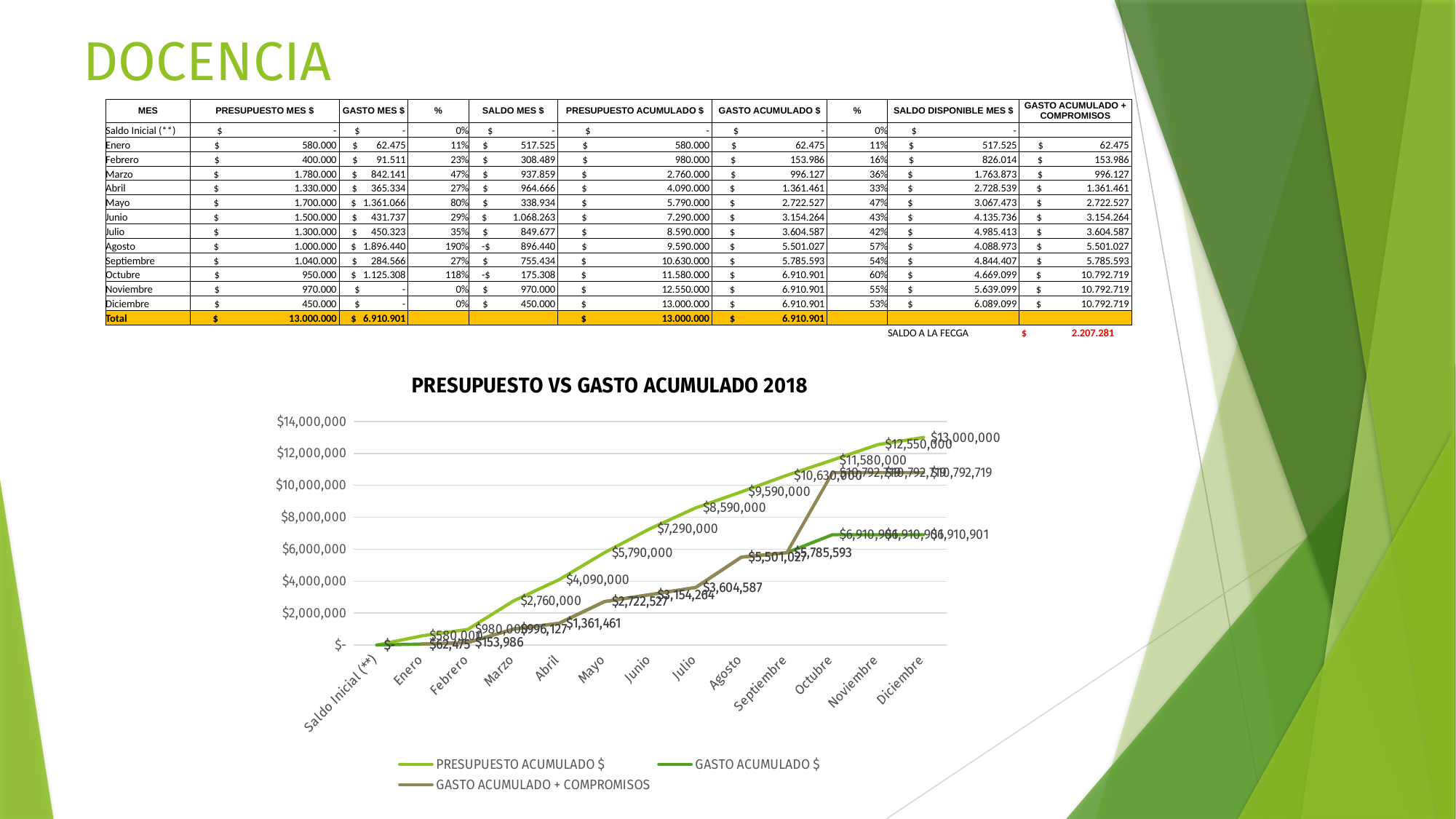

# DOCENCIA
| MES | PRESUPUESTO MES $ | GASTO MES $ | % | SALDO MES $ | PRESUPUESTO ACUMULADO $ | GASTO ACUMULADO $ | % | SALDO DISPONIBLE MES $ | GASTO ACUMULADO + COMPROMISOS |
| --- | --- | --- | --- | --- | --- | --- | --- | --- | --- |
| Saldo Inicial (\*\*) | $ - | $ - | 0% | $ - | $ - | $ - | 0% | $ - |  |
| Enero | $ 580.000 | $ 62.475 | 11% | $ 517.525 | $ 580.000 | $ 62.475 | 11% | $ 517.525 | $ 62.475 |
| Febrero | $ 400.000 | $ 91.511 | 23% | $ 308.489 | $ 980.000 | $ 153.986 | 16% | $ 826.014 | $ 153.986 |
| Marzo | $ 1.780.000 | $ 842.141 | 47% | $ 937.859 | $ 2.760.000 | $ 996.127 | 36% | $ 1.763.873 | $ 996.127 |
| Abril | $ 1.330.000 | $ 365.334 | 27% | $ 964.666 | $ 4.090.000 | $ 1.361.461 | 33% | $ 2.728.539 | $ 1.361.461 |
| Mayo | $ 1.700.000 | $ 1.361.066 | 80% | $ 338.934 | $ 5.790.000 | $ 2.722.527 | 47% | $ 3.067.473 | $ 2.722.527 |
| Junio | $ 1.500.000 | $ 431.737 | 29% | $ 1.068.263 | $ 7.290.000 | $ 3.154.264 | 43% | $ 4.135.736 | $ 3.154.264 |
| Julio | $ 1.300.000 | $ 450.323 | 35% | $ 849.677 | $ 8.590.000 | $ 3.604.587 | 42% | $ 4.985.413 | $ 3.604.587 |
| Agosto | $ 1.000.000 | $ 1.896.440 | 190% | -$ 896.440 | $ 9.590.000 | $ 5.501.027 | 57% | $ 4.088.973 | $ 5.501.027 |
| Septiembre | $ 1.040.000 | $ 284.566 | 27% | $ 755.434 | $ 10.630.000 | $ 5.785.593 | 54% | $ 4.844.407 | $ 5.785.593 |
| Octubre | $ 950.000 | $ 1.125.308 | 118% | -$ 175.308 | $ 11.580.000 | $ 6.910.901 | 60% | $ 4.669.099 | $ 10.792.719 |
| Noviembre | $ 970.000 | $ - | 0% | $ 970.000 | $ 12.550.000 | $ 6.910.901 | 55% | $ 5.639.099 | $ 10.792.719 |
| Diciembre | $ 450.000 | $ - | 0% | $ 450.000 | $ 13.000.000 | $ 6.910.901 | 53% | $ 6.089.099 | $ 10.792.719 |
| Total | $ 13.000.000 | $ 6.910.901 |  |  | $ 13.000.000 | $ 6.910.901 |  |  |  |
|  |  |  |  |  |  |  |  | SALDO A LA FECGA | $ 2.207.281 |

### Chart: PRESUPUESTO VS GASTO ACUMULADO 2018

| Category | PRESUPUESTO ACUMULADO $ | GASTO ACUMULADO $ | GASTO ACUMULADO + COMPROMISOS |
|---|---|---|---|
| Saldo Inicial (**)  | 0.0 | 0.0 | None |
| Enero  | 580000.0 | 62475.0 | 62475.0 |
| Febrero  | 980000.0 | 153986.0 | 153986.0 |
| Marzo  | 2760000.0 | 996127.0 | 996127.0 |
| Abril  | 4090000.0 | 1361461.0 | 1361461.0 |
| Mayo  | 5790000.0 | 2722527.0 | 2722527.0 |
| Junio  | 7290000.0 | 3154264.0 | 3154264.0 |
| Julio  | 8590000.0 | 3604587.0 | 3604587.0 |
| Agosto  | 9590000.0 | 5501027.0 | 5501027.0 |
| Septiembre  | 10630000.0 | 5785593.0 | 5785593.0 |
| Octubre  | 11580000.0 | 6910901.0 | 10792719.0 |
| Noviembre  | 12550000.0 | 6910901.0 | 10792719.0 |
| Diciembre  | 13000000.0 | 6910901.0 | 10792719.0 |